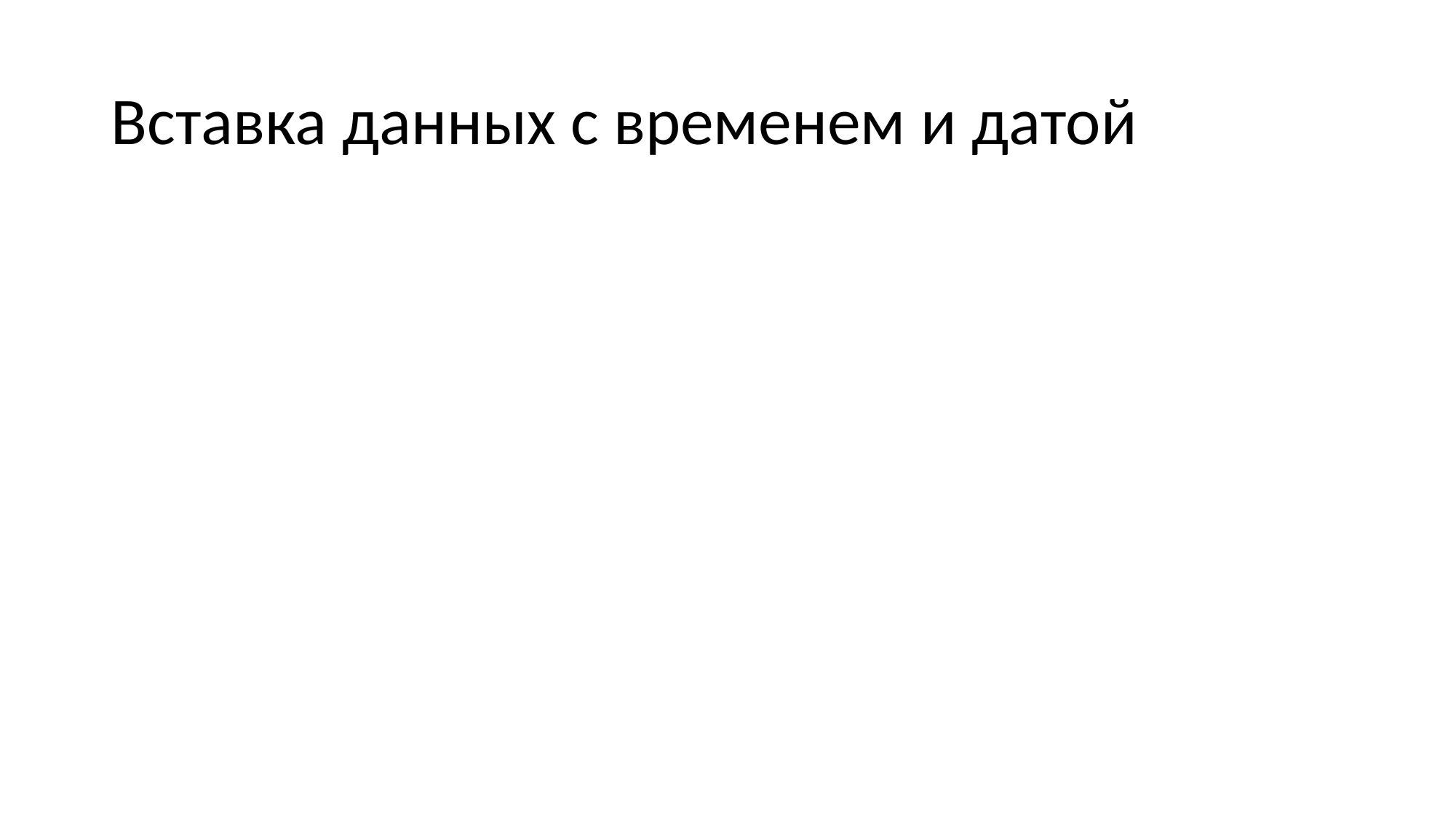

# Вставка данных с временем и датой